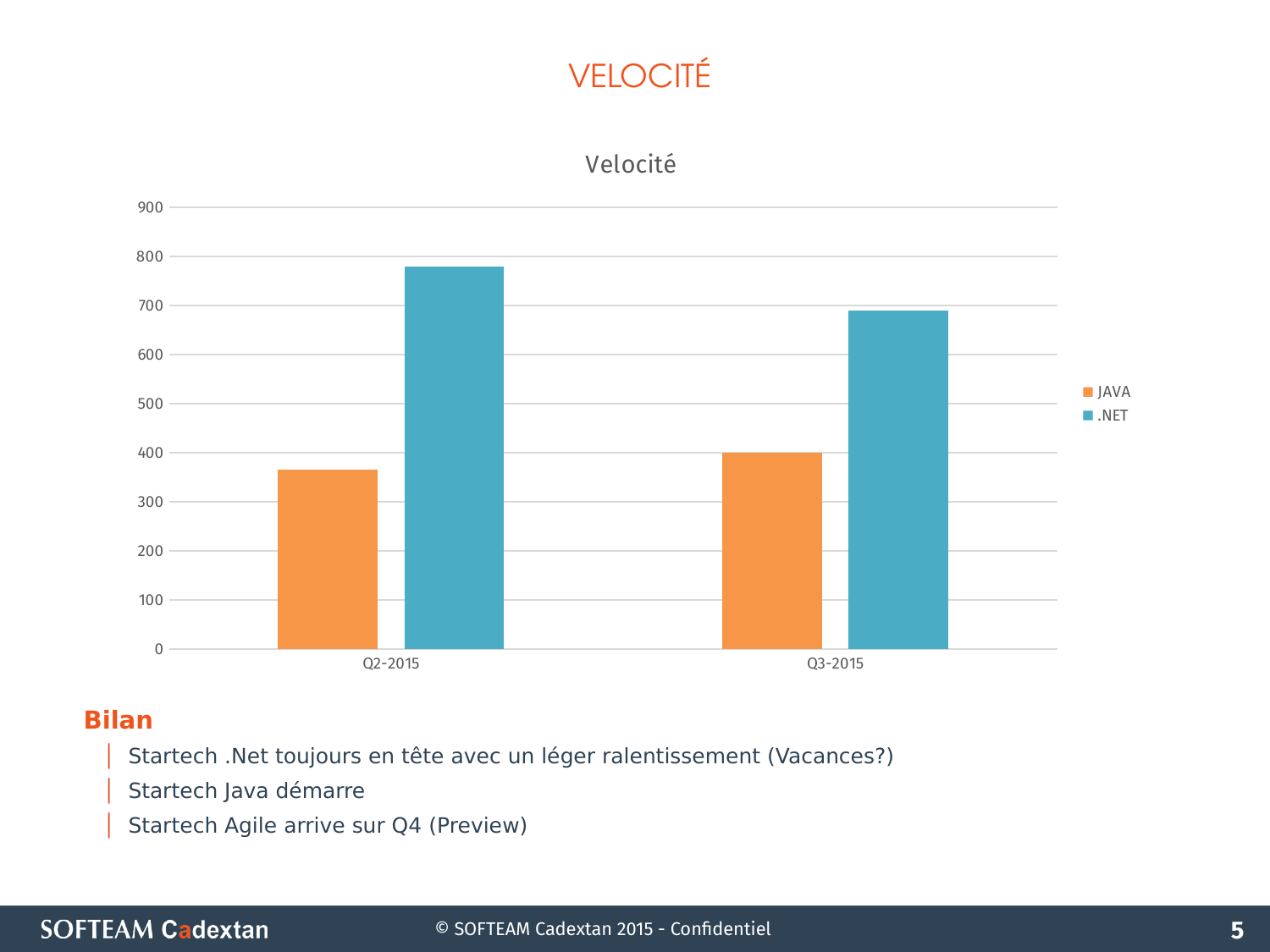

# VelocIté

### Chart: Velocité

| Category | JAVA | .NET |
|---|---|---|
| Q2-2015 | 365.0 | 780.0 |
| Q3-2015 | 400.0 | 690.0 |
Bilan
Startech .Net toujours en tête avec un léger ralentissement (Vacances?)
Startech Java démarre
Startech Agile arrive sur Q4 (Preview)
© SOFTEAM Cadextan 2015 - Confidentiel
5